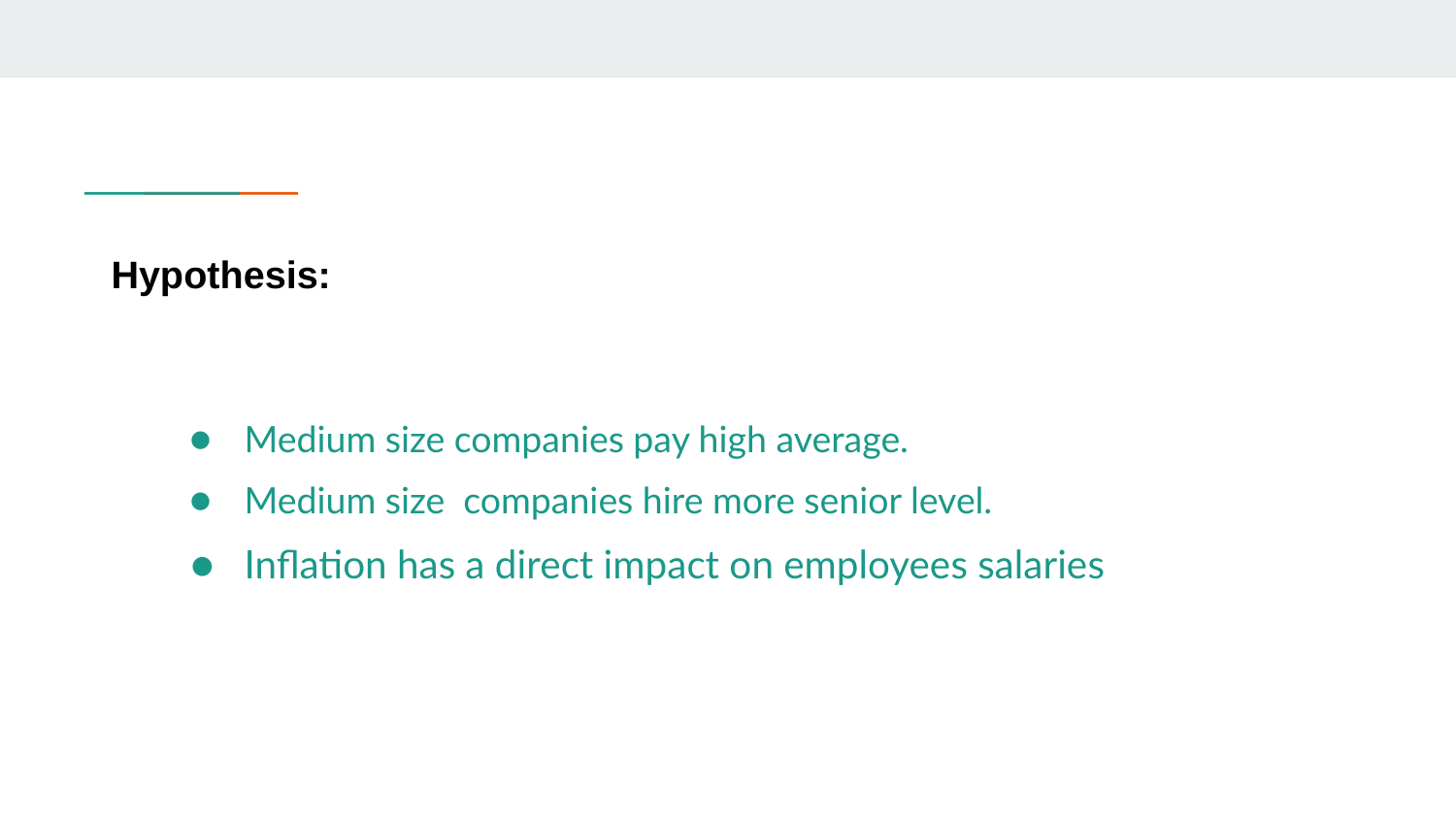

Hypothesis:

Medium size companies pay high average.
Medium size  companies hire more senior level.
Inflation has a direct impact on employees salaries